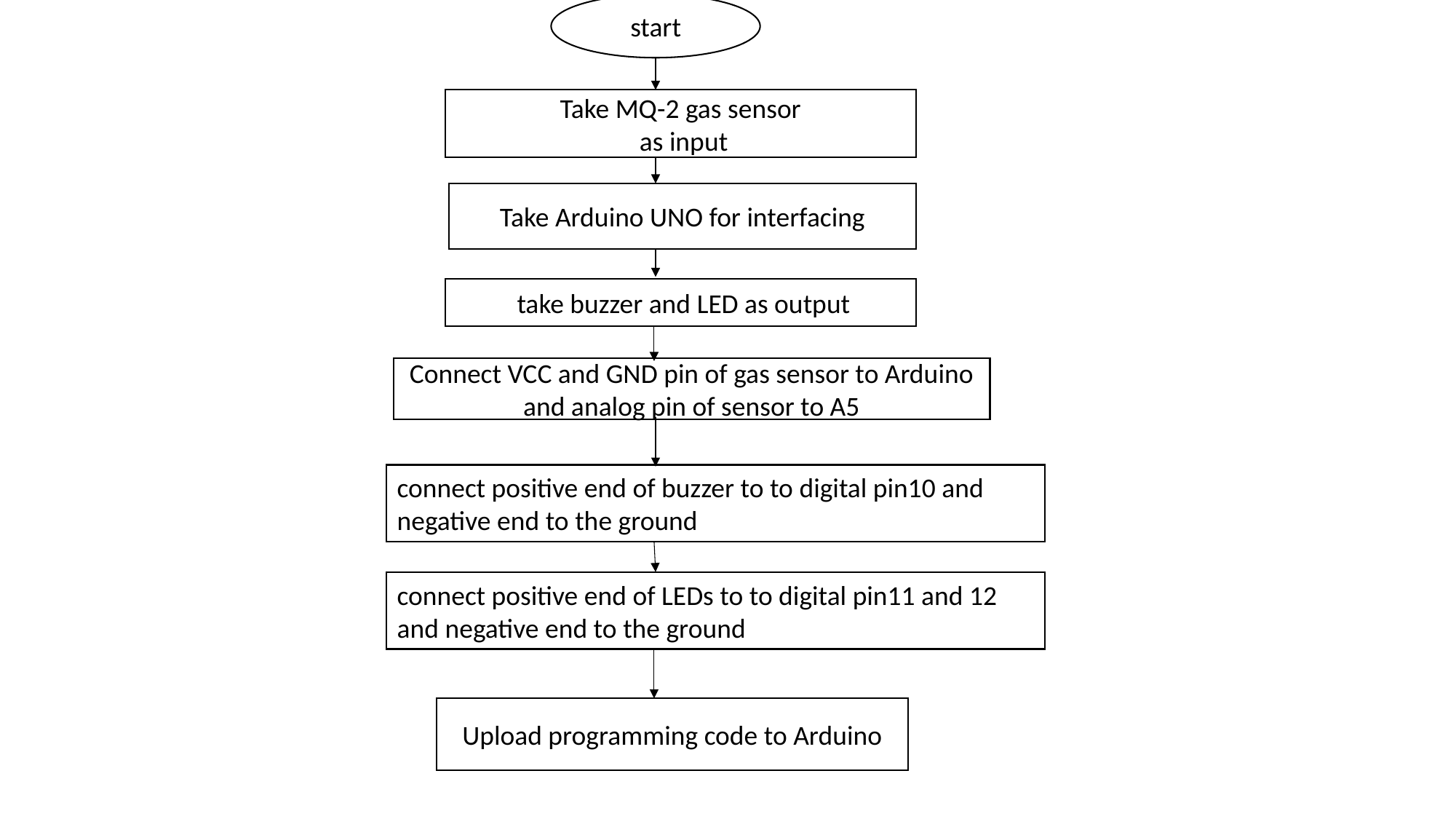

start
Take MQ-2 gas sensor
 as input
Take Arduino UNO for interfacing
 take buzzer and LED as output
Connect VCC and GND pin of gas sensor to Arduino and analog pin of sensor to A5
connect positive end of buzzer to to digital pin10 and   negative end to the ground
connect positive end of LEDs to to digital pin11 and 12 and negative end to the ground
Upload programming code to Arduino